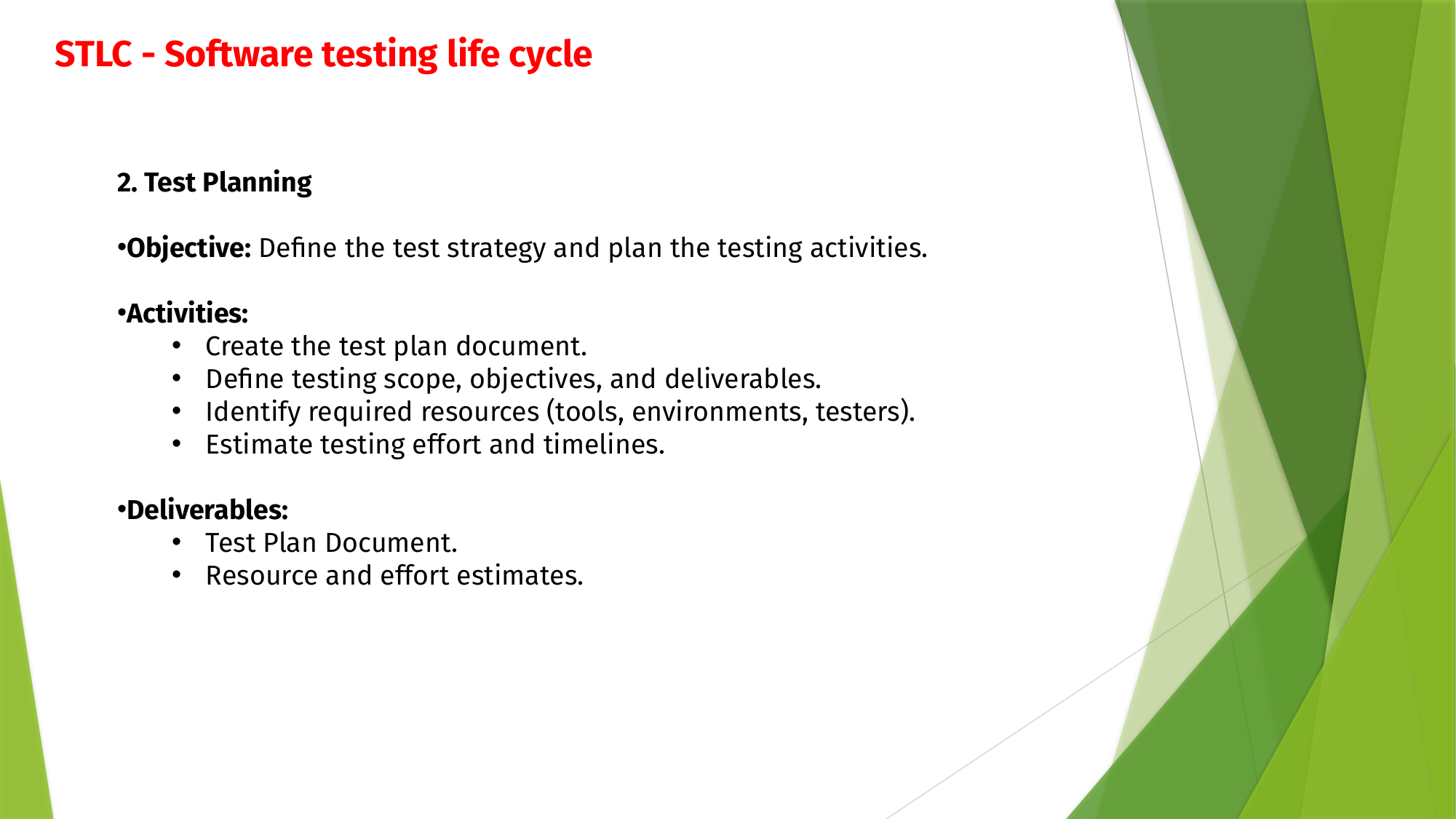

STLC - Software testing life cycle

2. Test Planning

Objective: Define the test strategy and plan the testing activities.

Activities:
Create the test plan document.
Define testing scope, objectives, and deliverables.
Identify required resources (tools, environments, testers).
Estimate testing effort and timelines.

Deliverables:
Test Plan Document.
Resource and effort estimates.